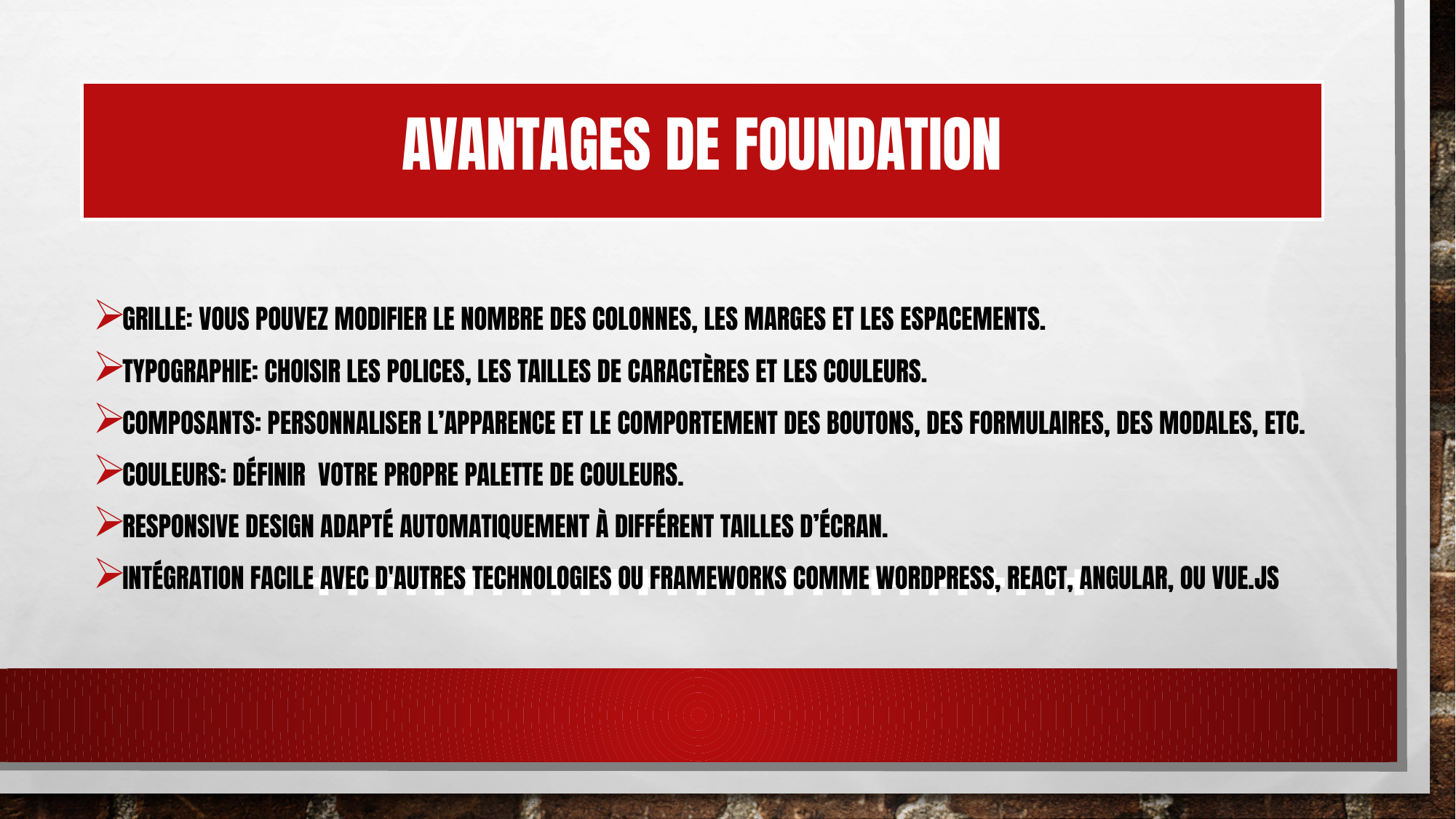

# Chapitre Avantages de Foundation +++++++++++++++++++++++++++

Grille: vous pouvez modifier le nombre des colonnes, les marges et les espacements.
Typographie: Choisir les polices, les tailles de caractères et les couleurs.
Composants: Personnaliser l’apparence et le comportement des boutons, des formulaires, des modales, etc.
Couleurs: Définir  votre propre palette de couleurs.
Responsive design adapté automatiquement à différent tailles d’écran.
Intégration facile avec d'autres technologies ou frameworks comme WordPress, React, Angular, ou Vue.js